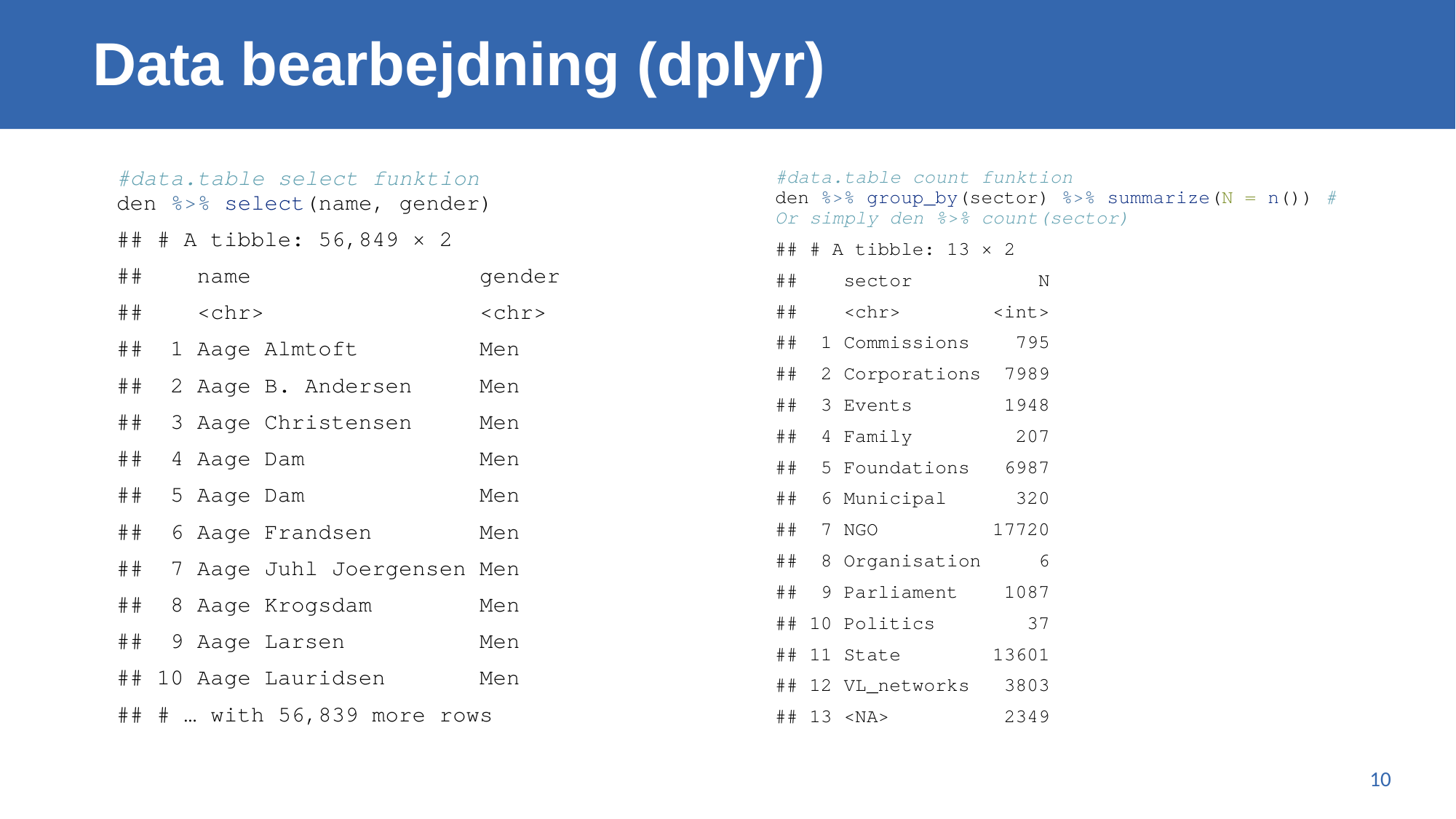

# Data bearbejdning (dplyr)
#data.table select funktion
den %>% select(name, gender)
## # A tibble: 56,849 × 2
##    name                 gender
##    <chr>                <chr>
##  1 Aage Almtoft         Men
##  2 Aage B. Andersen     Men
##  3 Aage Christensen     Men
##  4 Aage Dam             Men
##  5 Aage Dam             Men
##  6 Aage Frandsen        Men
##  7 Aage Juhl Joergensen Men
##  8 Aage Krogsdam        Men
##  9 Aage Larsen          Men
## 10 Aage Lauridsen       Men
## # … with 56,839 more rows
#data.table count funktion
den %>% group_by(sector) %>% summarize(N = n()) # Or simply den %>% count(sector)
## # A tibble: 13 × 2
##    sector           N
##    <chr>        <int>
##  1 Commissions    795
##  2 Corporations  7989
##  3 Events        1948
##  4 Family         207
##  5 Foundations   6987
##  6 Municipal      320
##  7 NGO          17720
##  8 Organisation     6
##  9 Parliament    1087
## 10 Politics        37
## 11 State        13601
## 12 VL_networks   3803
## 13 <NA>          2349